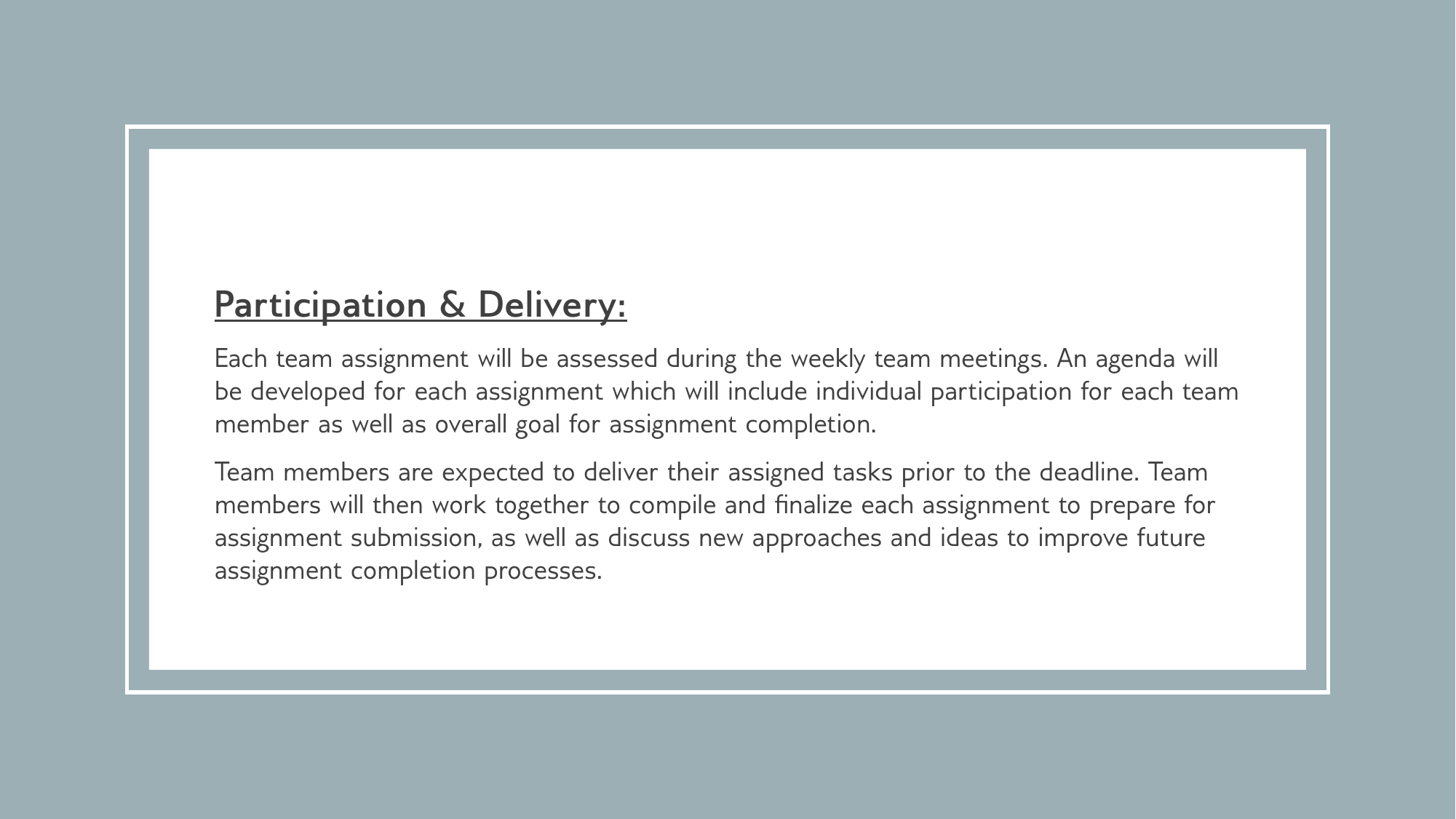

Participation & Delivery:
Each team assignment will be assessed during the weekly team meetings. An agenda will be developed for each assignment which will include individual participation for each team member as well as overall goal for assignment completion.
Team members are expected to deliver their assigned tasks prior to the deadline. Team members will then work together to compile and finalize each assignment to prepare for assignment submission, as well as discuss new approaches and ideas to improve future assignment completion processes.